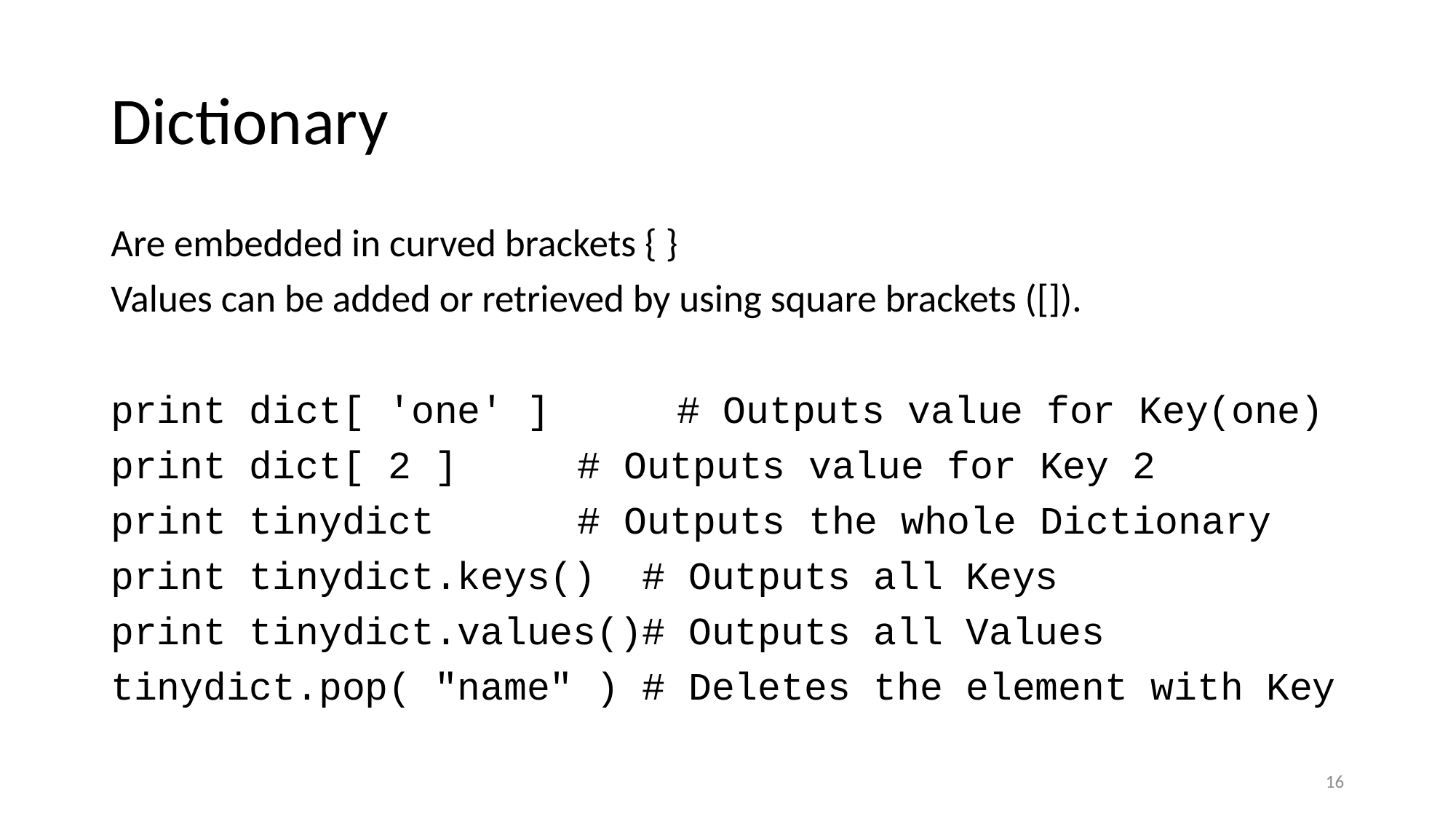

# Dictionary
Are embedded in curved brackets { }
Values can be added or retrieved by using square brackets ([]).

print dict[ 'one' ] 	   # Outputs value for Key(one)
print dict[ 2 ]  	   # Outputs value for Key 2
print tinydict 		   # Outputs the whole Dictionary
print tinydict.keys()  # Outputs all Keys
print tinydict.values()# Outputs all Values
tinydict.pop( "name" ) # Deletes the element with Key
16